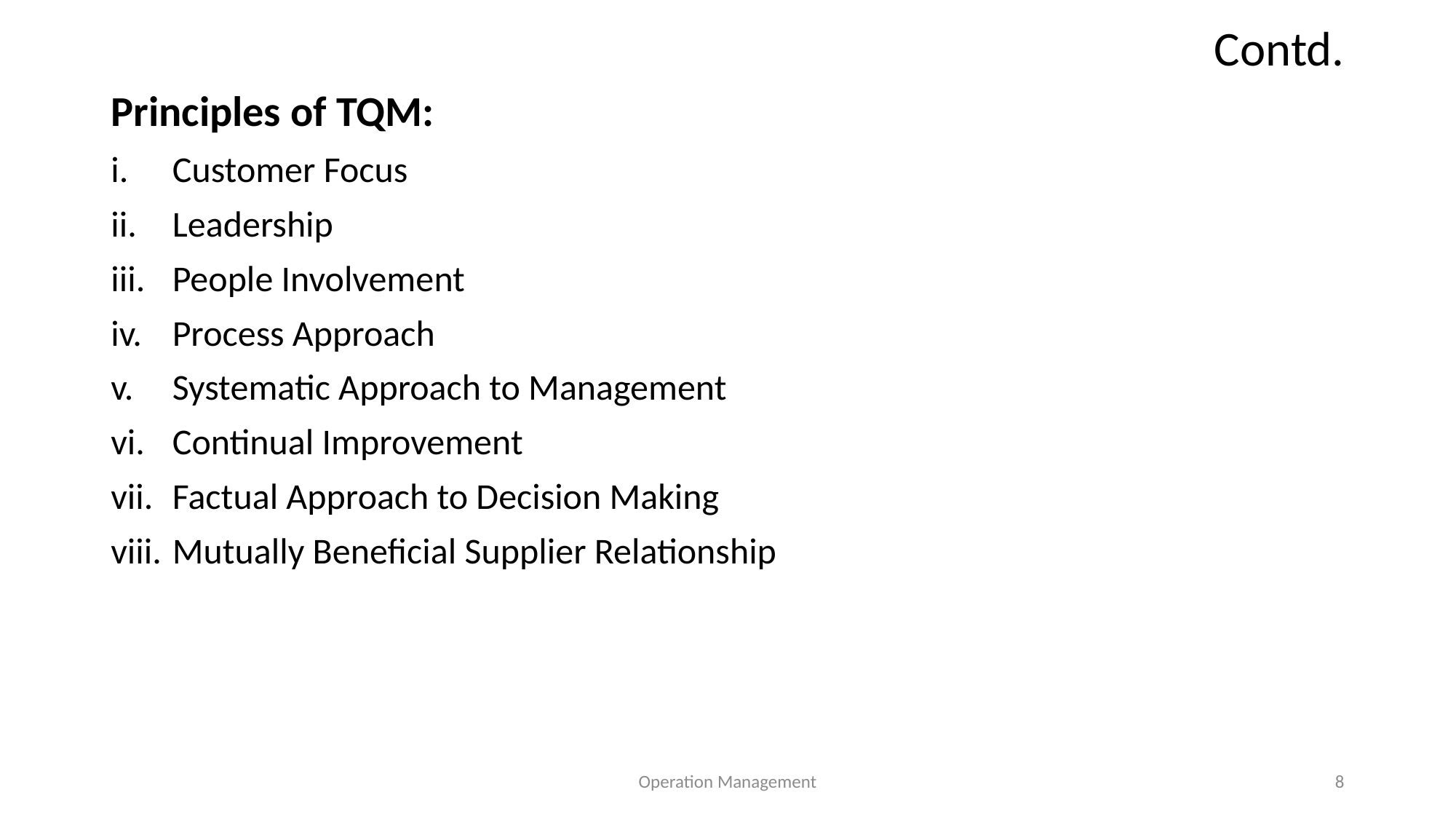

# Contd.
Principles of TQM:
Customer Focus
Leadership
People Involvement
Process Approach
Systematic Approach to Management
Continual Improvement
Factual Approach to Decision Making
Mutually Beneficial Supplier Relationship
Operation Management
8